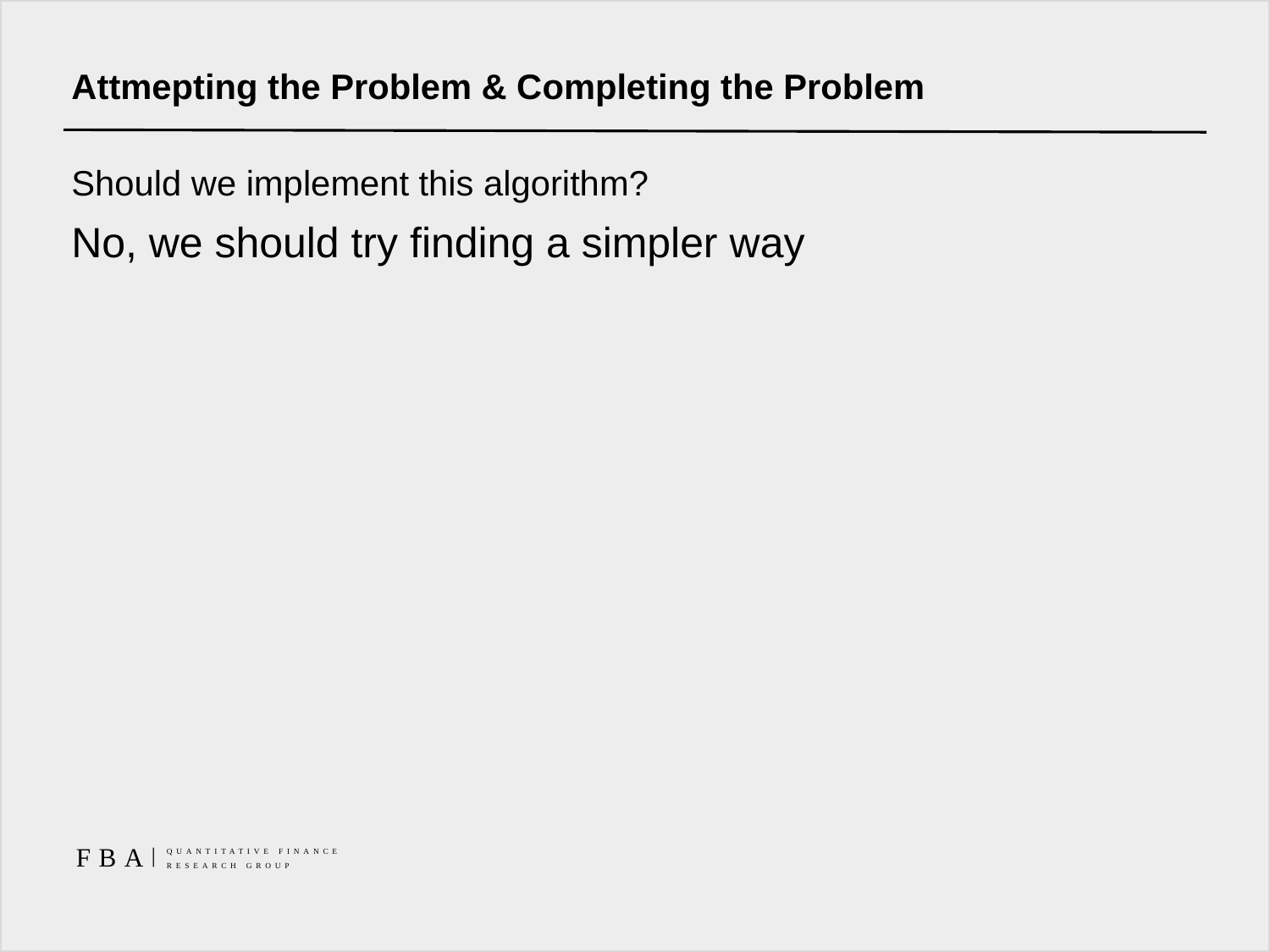

# Attmepting the Problem & Completing the Problem
Should we implement this algorithm?
No, we should try finding a simpler way